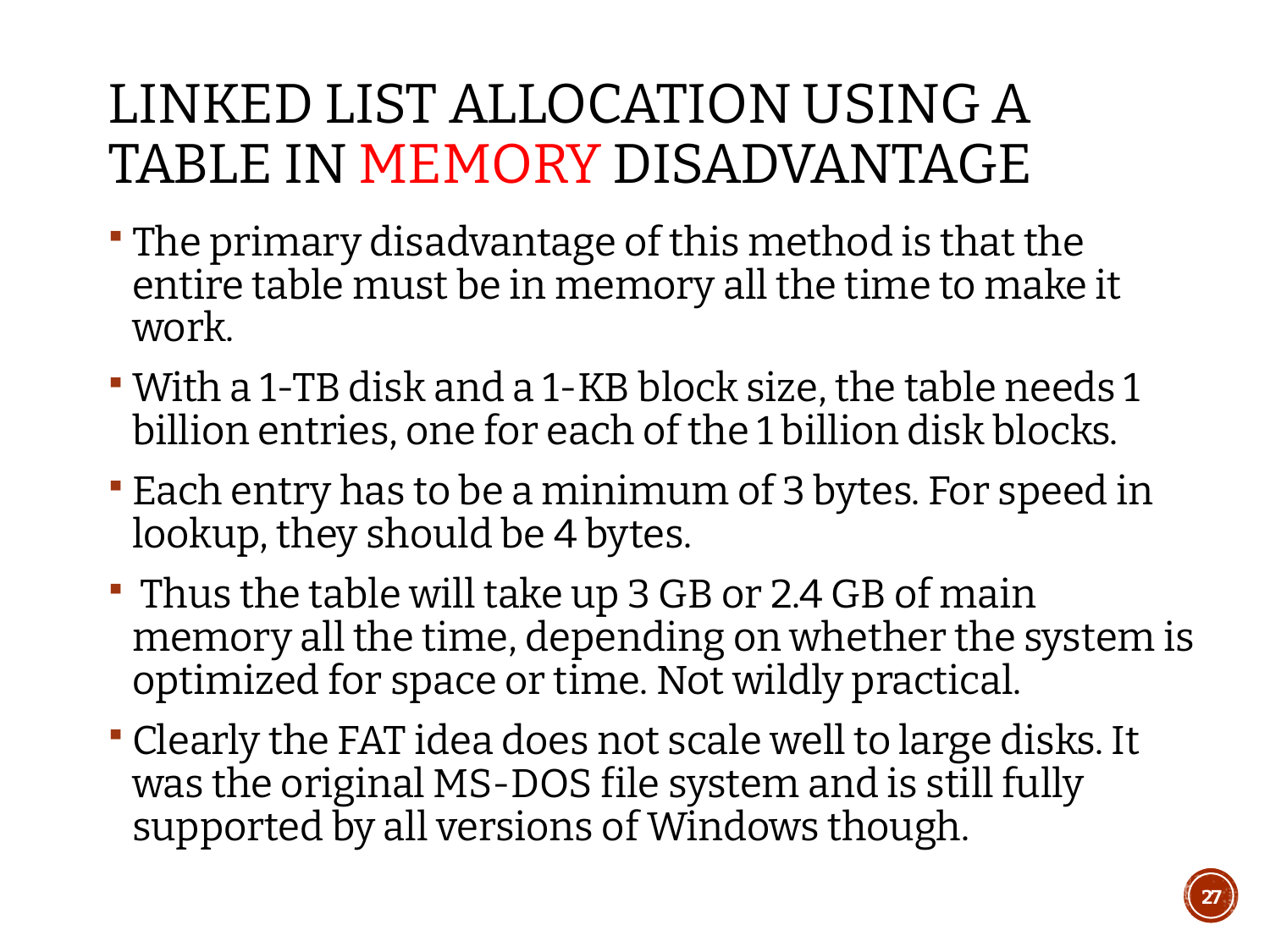

# Linked List Allocation Using a Table in Memory disadvantage
The primary disadvantage of this method is that the entire table must be in memory all the time to make it work.
With a 1-TB disk and a 1-KB block size, the table needs 1 billion entries, one for each of the 1 billion disk blocks.
Each entry has to be a minimum of 3 bytes. For speed in lookup, they should be 4 bytes.
 Thus the table will take up 3 GB or 2.4 GB of main memory all the time, depending on whether the system is optimized for space or time. Not wildly practical.
Clearly the FAT idea does not scale well to large disks. It was the original MS-DOS file system and is still fully supported by all versions of Windows though.
27